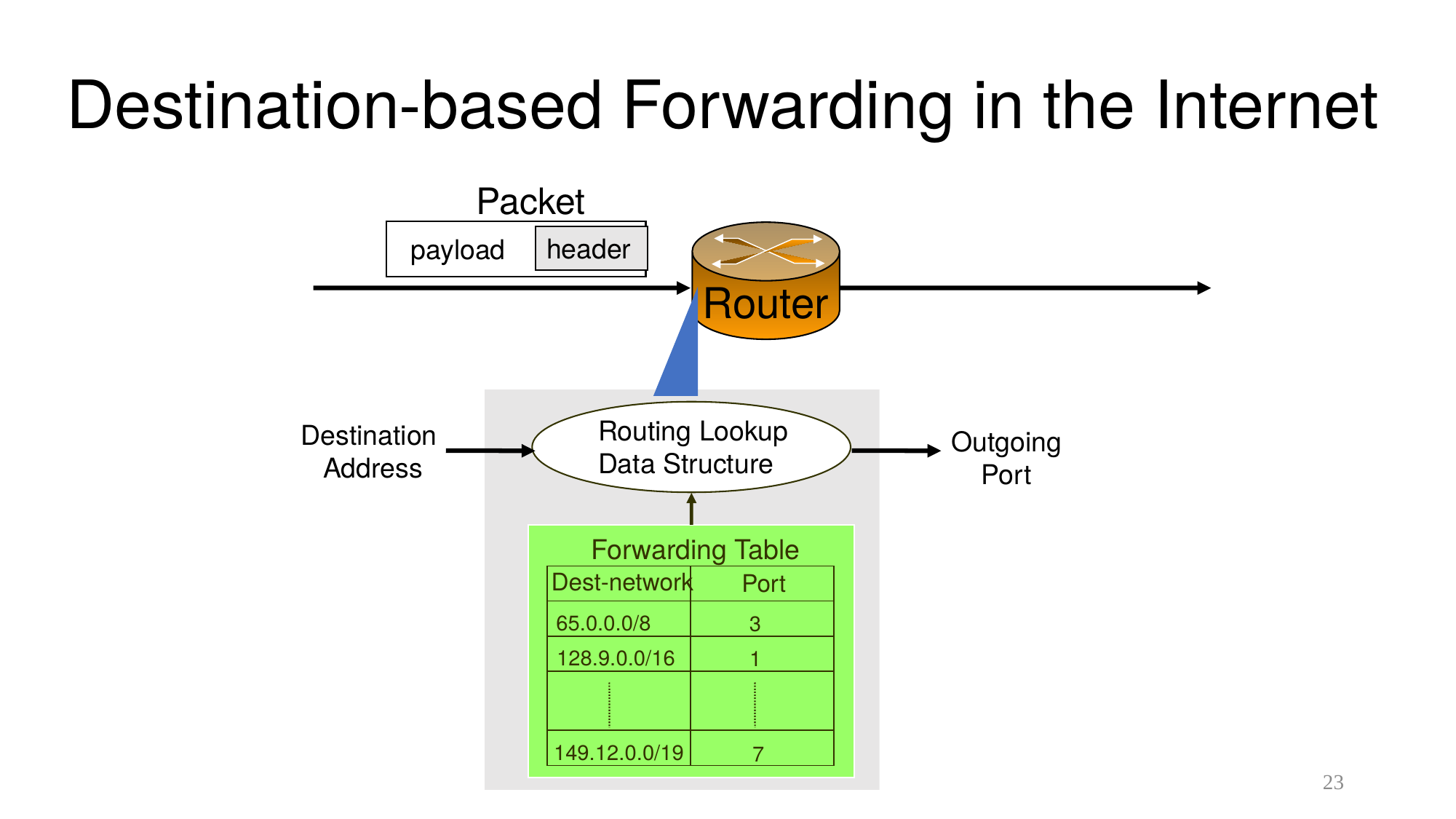

# Destination-based Forwarding in the Internet
Packet

header
payload
Router

Routing Lookup Data Structure
Destination
Address
Outgoing Port

Forwarding Table
Dest-network
Port

65.0.0.0/8
3

128.9.0.0/16
1

149.12.0.0/19
7
23